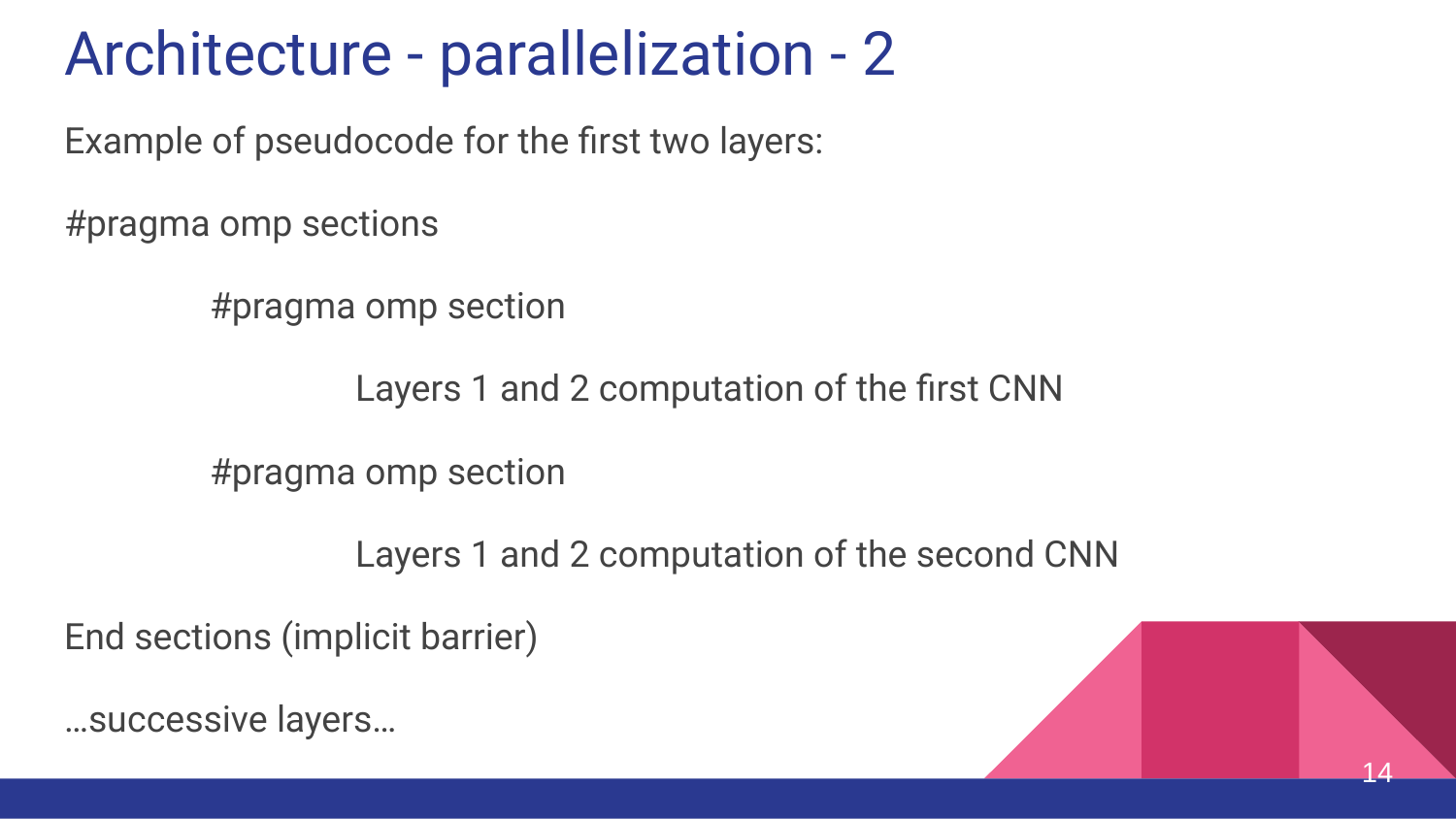

# Architecture - parallelization - 2
Example of pseudocode for the first two layers:
#pragma omp sections
	#pragma omp section
		Layers 1 and 2 computation of the first CNN
	#pragma omp section
		Layers 1 and 2 computation of the second CNN
End sections (implicit barrier)
…successive layers…
14